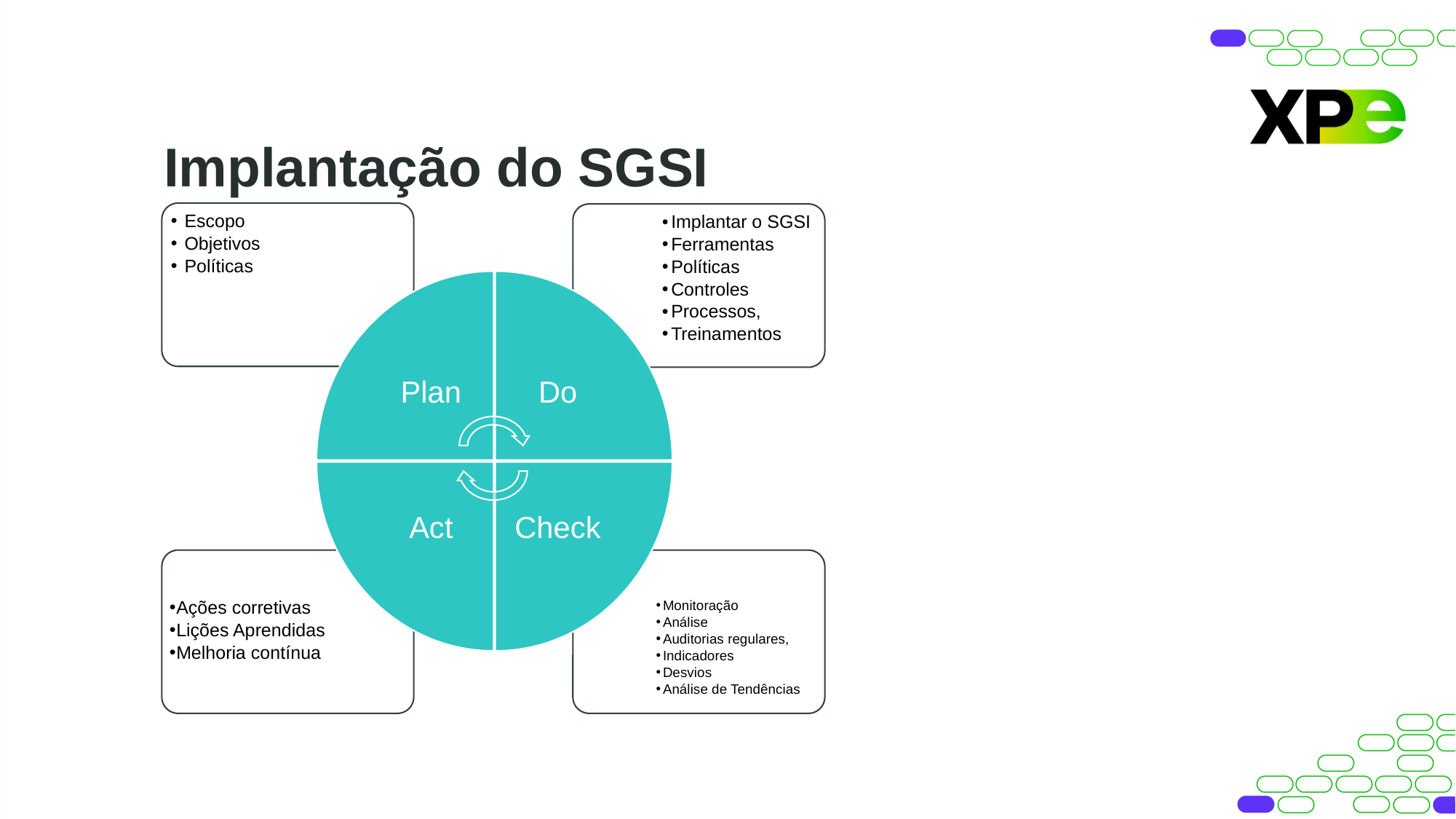

Implantação do SGSI

Escopo
Objetivos
Políticas
Implantar o SGSI
Ferramentas
Políticas
Controles
Processos,
Treinamentos

Plan
Do

Check
Act

Ações corretivas
Lições Aprendidas
Melhoria contínua
Monitoração
Análise
Auditorias regulares,
Indicadores
Desvios
Análise de Tendências